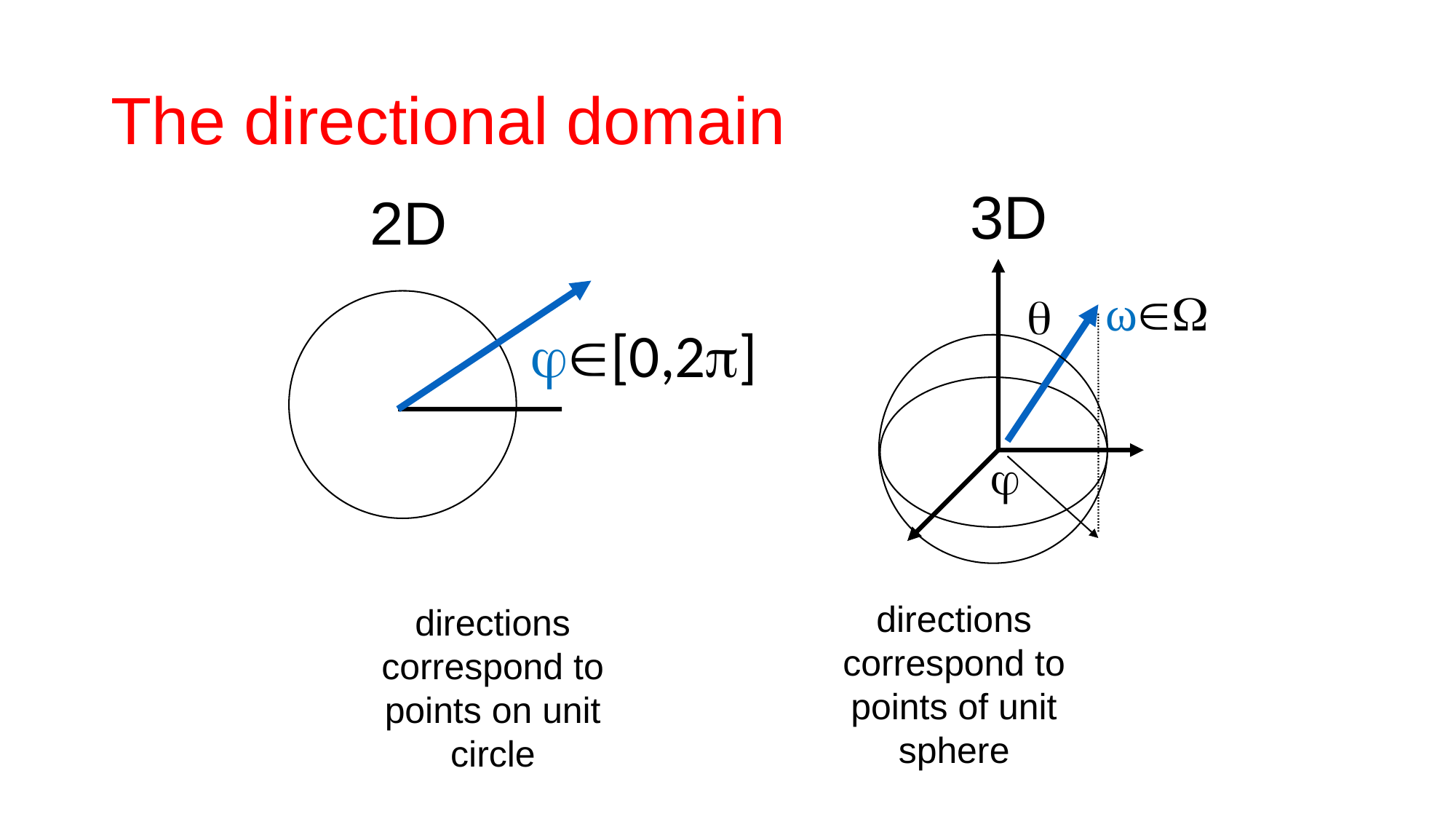

# The directional domain
3D
2D

ω∈Ω

θ

ϕ∈[0,2π]

ϕ

directions correspond to points of unit sphere
directions correspond to points on unit circle